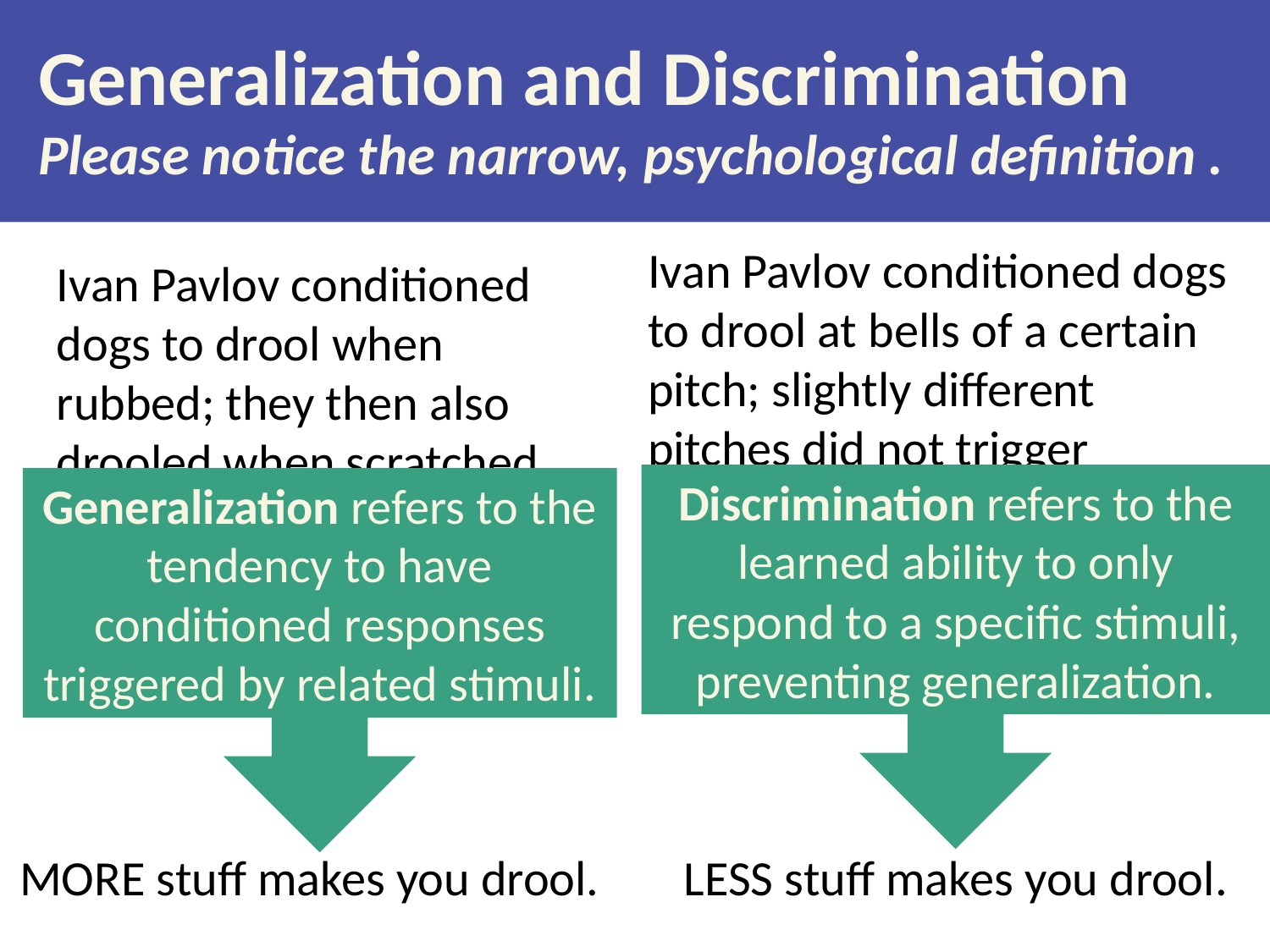

# Generalization and Discrimination Please notice the narrow, psychological definition .
Ivan Pavlov conditioned dogs to drool at bells of a certain pitch; slightly different pitches did not trigger drooling.
Ivan Pavlov conditioned dogs to drool when rubbed; they then also drooled when scratched.
Discrimination refers to the learned ability to only respond to a specific stimuli, preventing generalization.
Generalization refers to the tendency to have conditioned responses triggered by related stimuli.
MORE stuff makes you drool.
LESS stuff makes you drool.